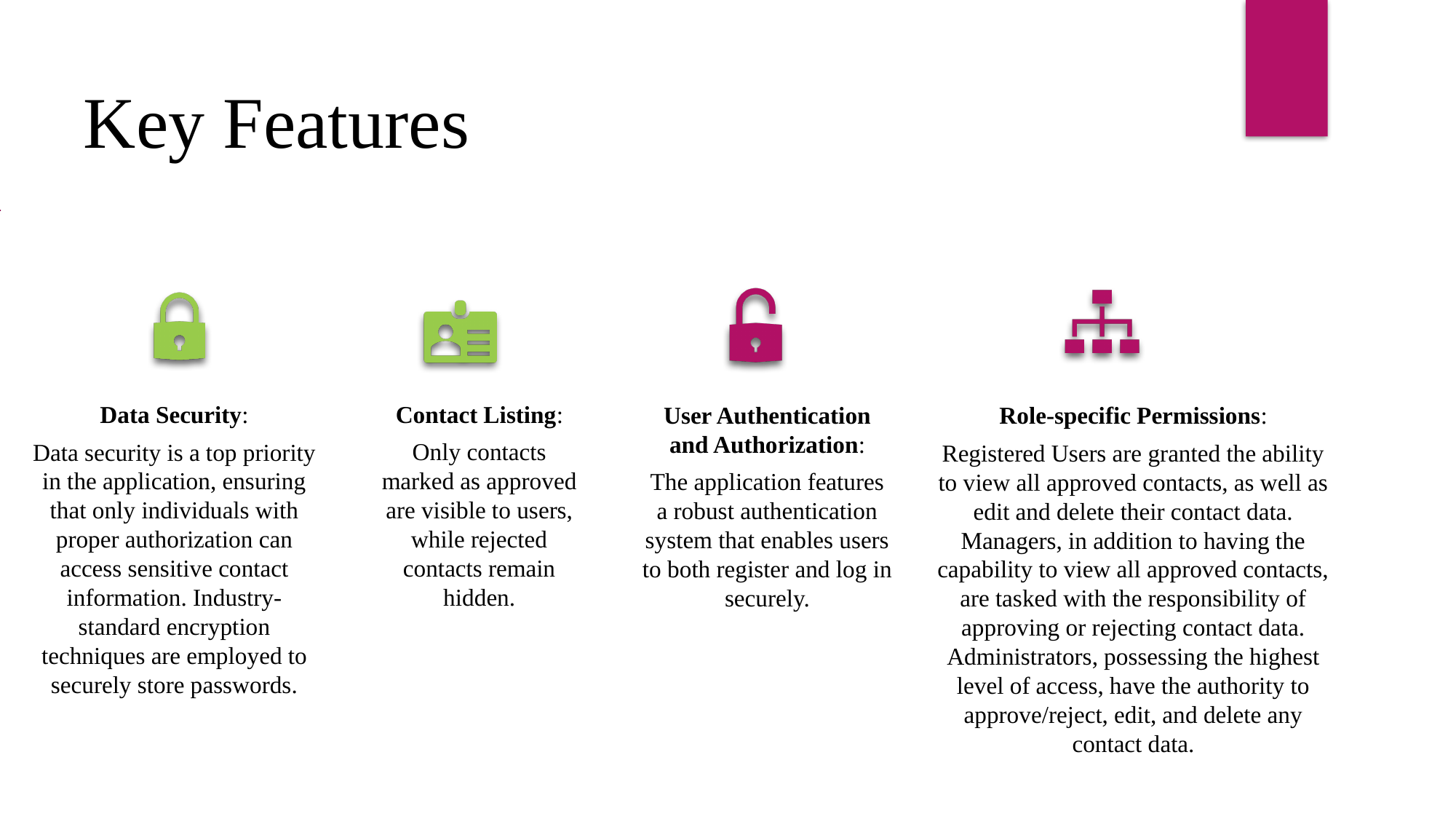

Key Features

Data Security:
Data security is a top priority in the application, ensuring that only individuals with proper authorization can access sensitive contact information. Industry-standard encryption techniques are employed to securely store passwords.
Contact Listing:
Only contacts marked as approved are visible to users, while rejected contacts remain hidden.
User Authentication and Authorization:
The application features a robust authentication system that enables users to both register and log in securely.
Role-specific Permissions:
Registered Users are granted the ability to view all approved contacts, as well as edit and delete their contact data. Managers, in addition to having the capability to view all approved contacts, are tasked with the responsibility of approving or rejecting contact data. Administrators, possessing the highest level of access, have the authority to approve/reject, edit, and delete any contact data.